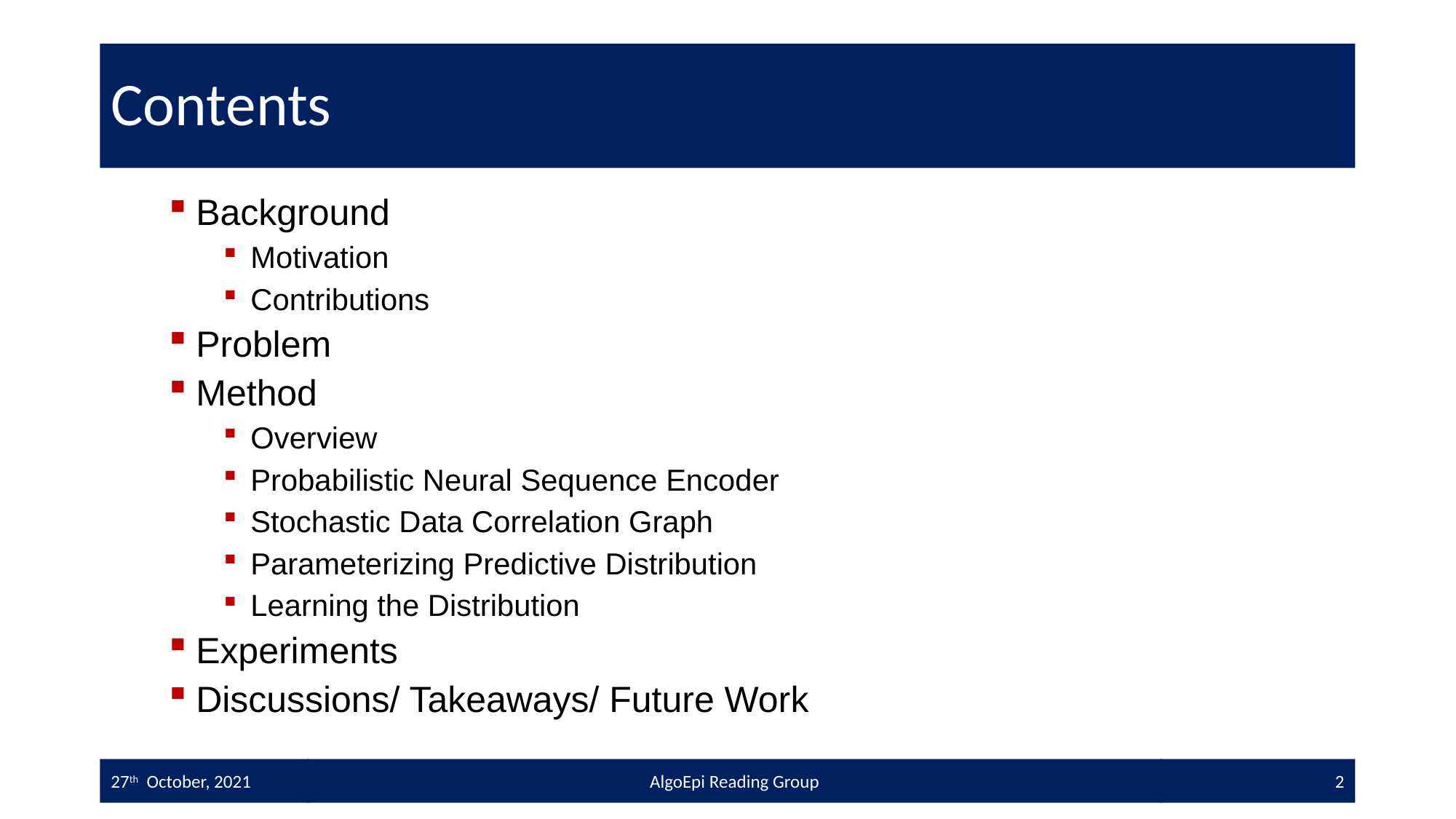

# Contents
Background
Motivation
Contributions
Problem
Method
Overview
Probabilistic Neural Sequence Encoder
Stochastic Data Correlation Graph
Parameterizing Predictive Distribution
Learning the Distribution
Experiments
Discussions/ Takeaways/ Future Work
27th  October, 2021
AlgoEpi Reading Group
2